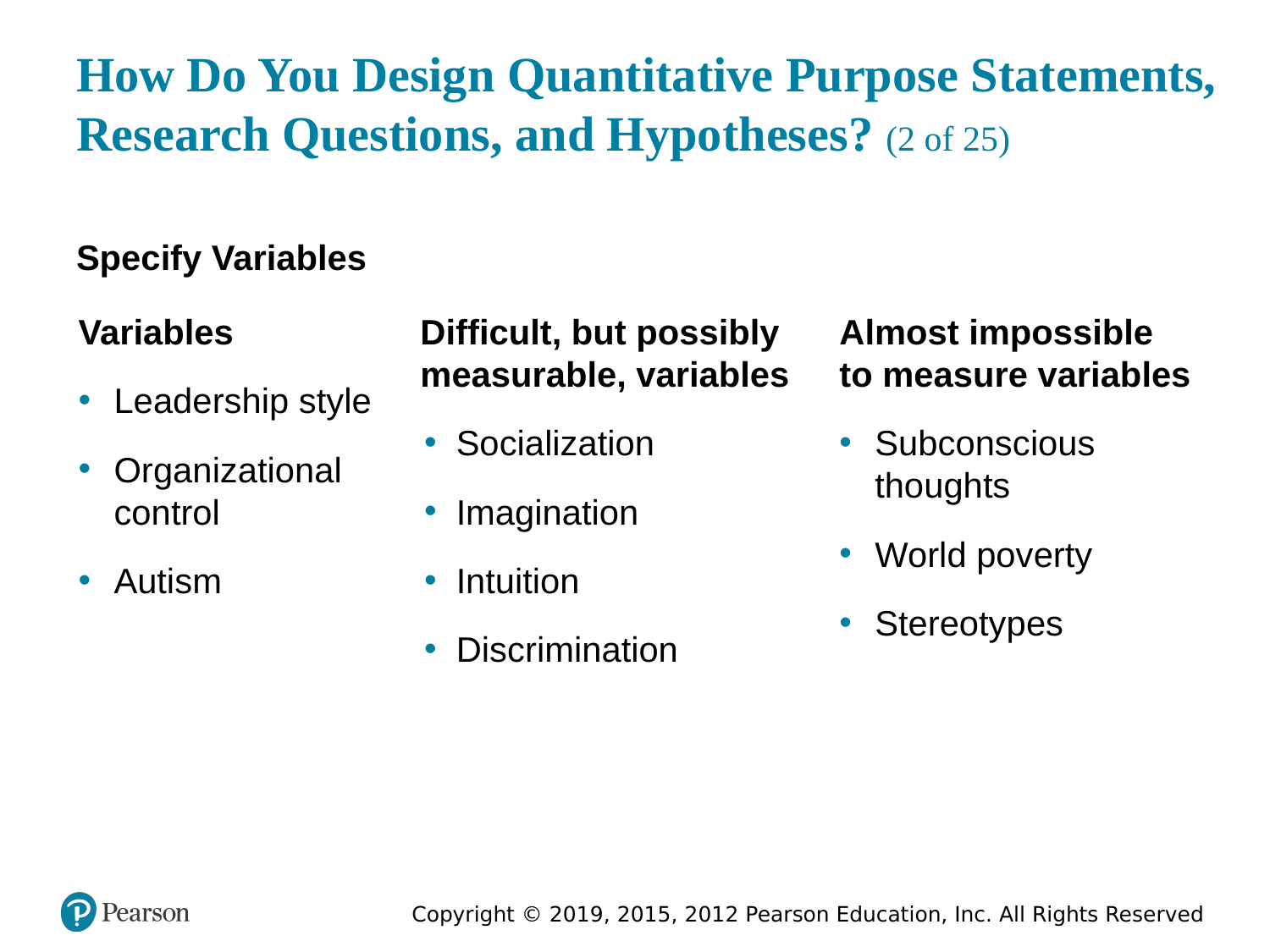

# How Do You Design Quantitative Purpose Statements, Research Questions, and Hypotheses? (2 of 25)
Specify Variables
Variables
Leadership style
Organizational control
Autism
Difficult, but possibly measurable, variables
Socialization
Imagination
Intuition
Discrimination
Almost impossible to measure variables
Subconscious thoughts
World poverty
Stereotypes